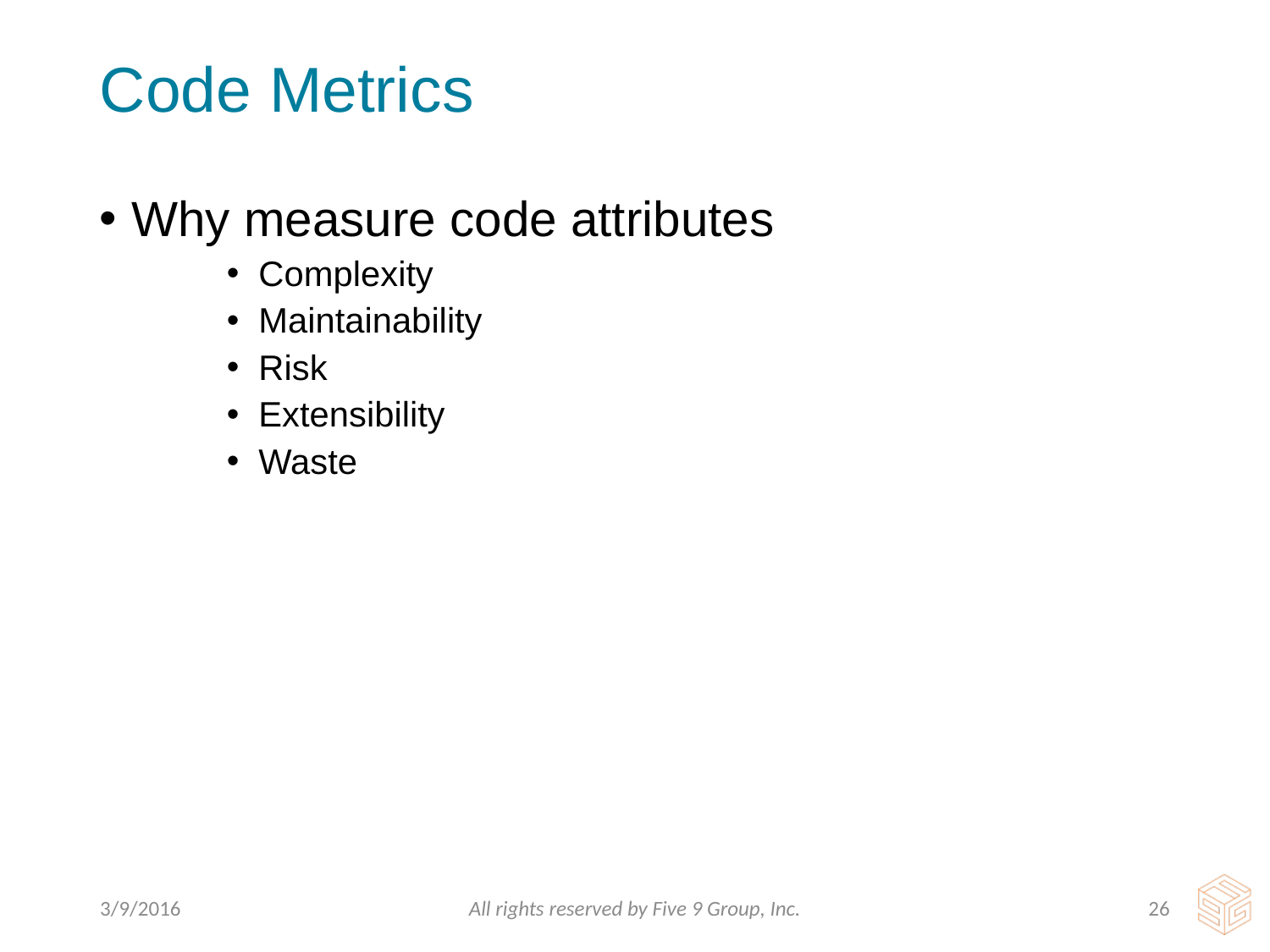

# Code Metrics
Why measure code attributes​
Complexity ​
Maintainability ​
Risk​
Extensibility​
Waste

3/9/2016
All rights reserved by Five 9 Group, Inc.
26